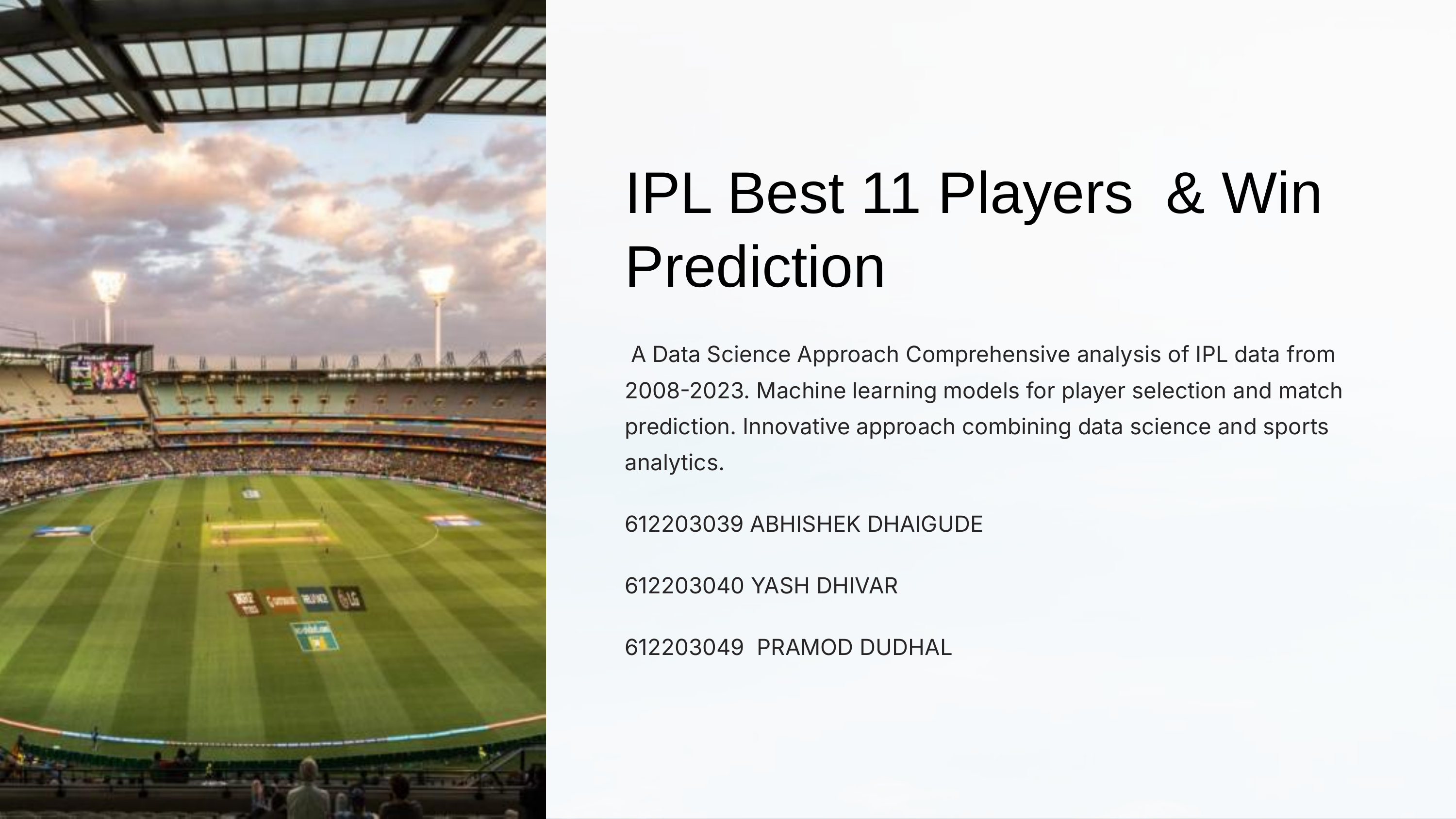

IPL Best 11 Players  & Win Prediction

 A Data Science Approach Comprehensive analysis of IPL data from 2008-2023. Machine learning models for player selection and match prediction. Innovative approach combining data science and sports analytics.

612203039 ABHISHEK DHAIGUDE

612203040 YASH DHIVAR

612203049  PRAMOD DUDHAL